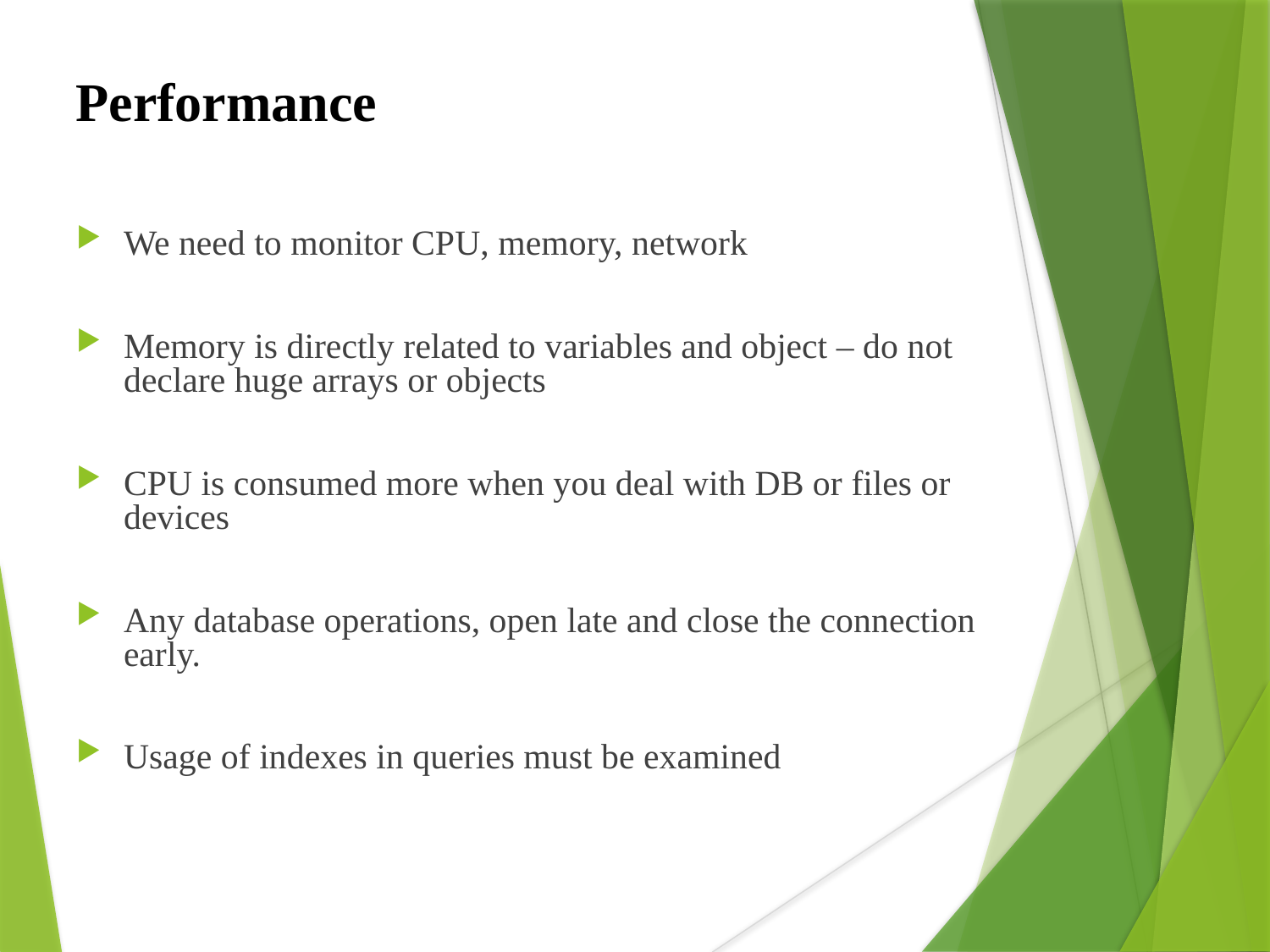

Performance
We need to monitor CPU, memory, network

Memory is directly related to variables and object – do not declare huge arrays or objects

CPU is consumed more when you deal with DB or files or devices

Any database operations, open late and close the connection early.

Usage of indexes in queries must be examined